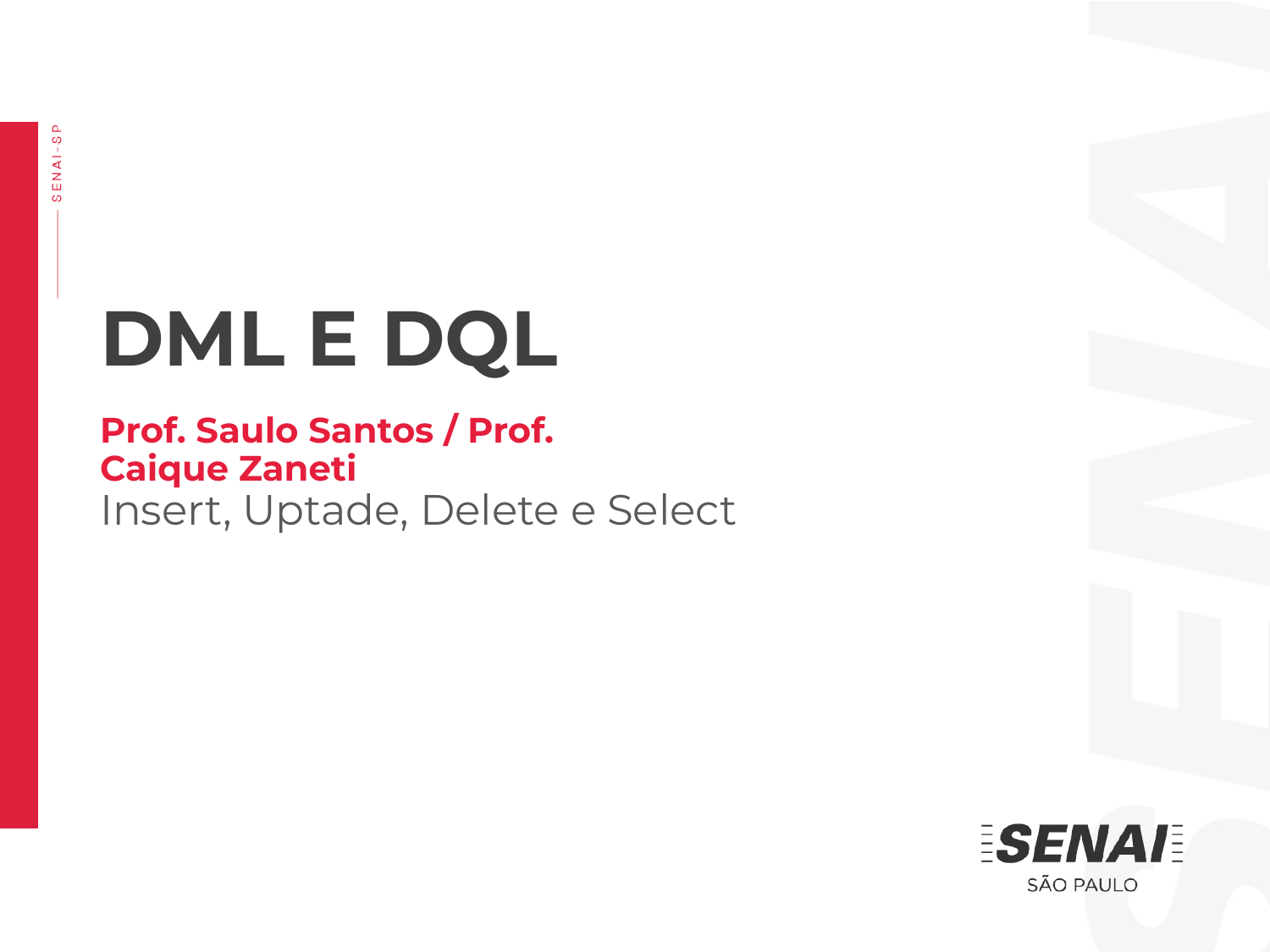

DML E DQL
Prof. Saulo Santos / Prof. Caique Zaneti

Insert, Uptade, Delete e Select